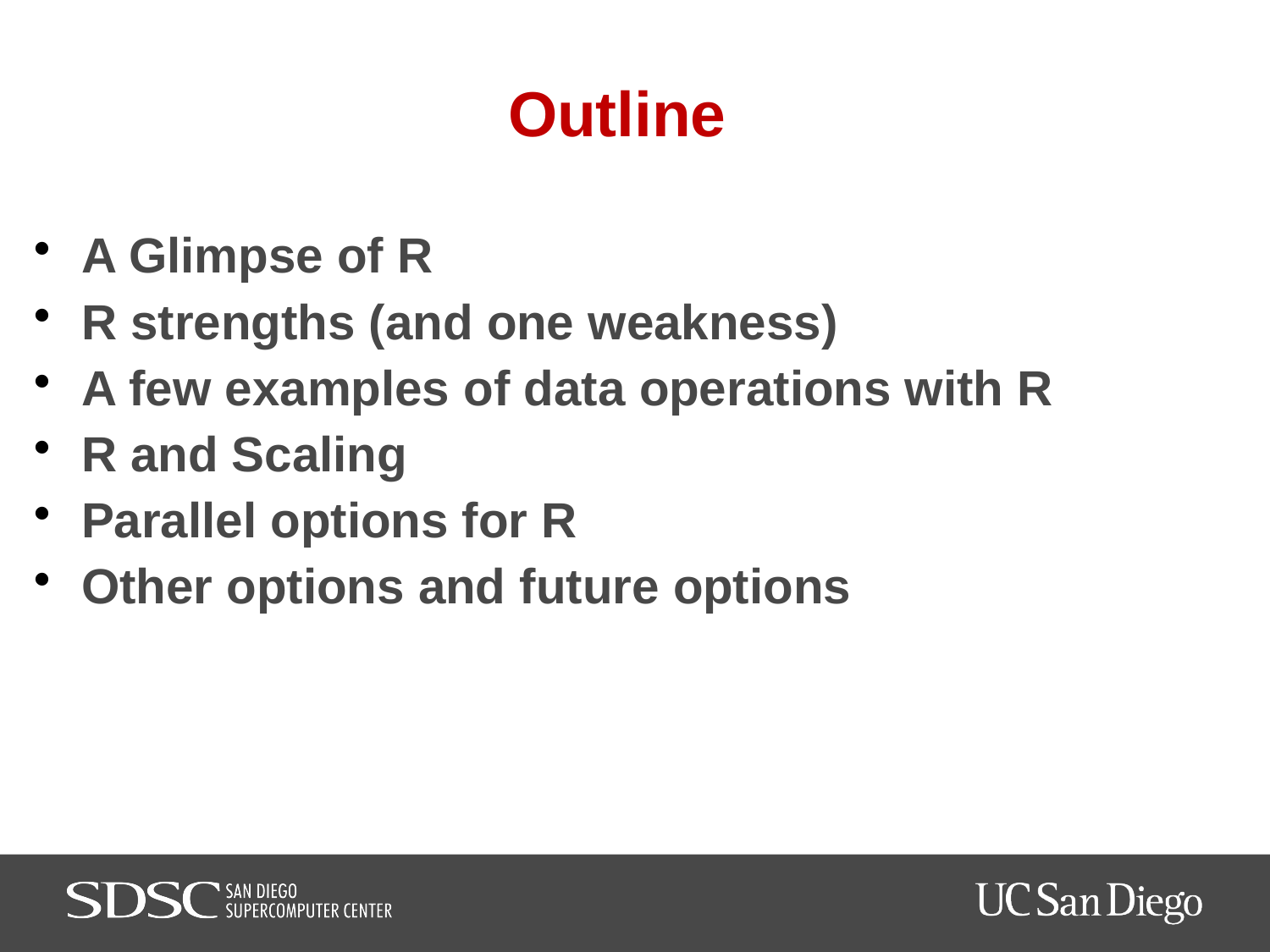

# Outline
A Glimpse of R
R strengths (and one weakness)
A few examples of data operations with R
R and Scaling
Parallel options for R
Other options and future options